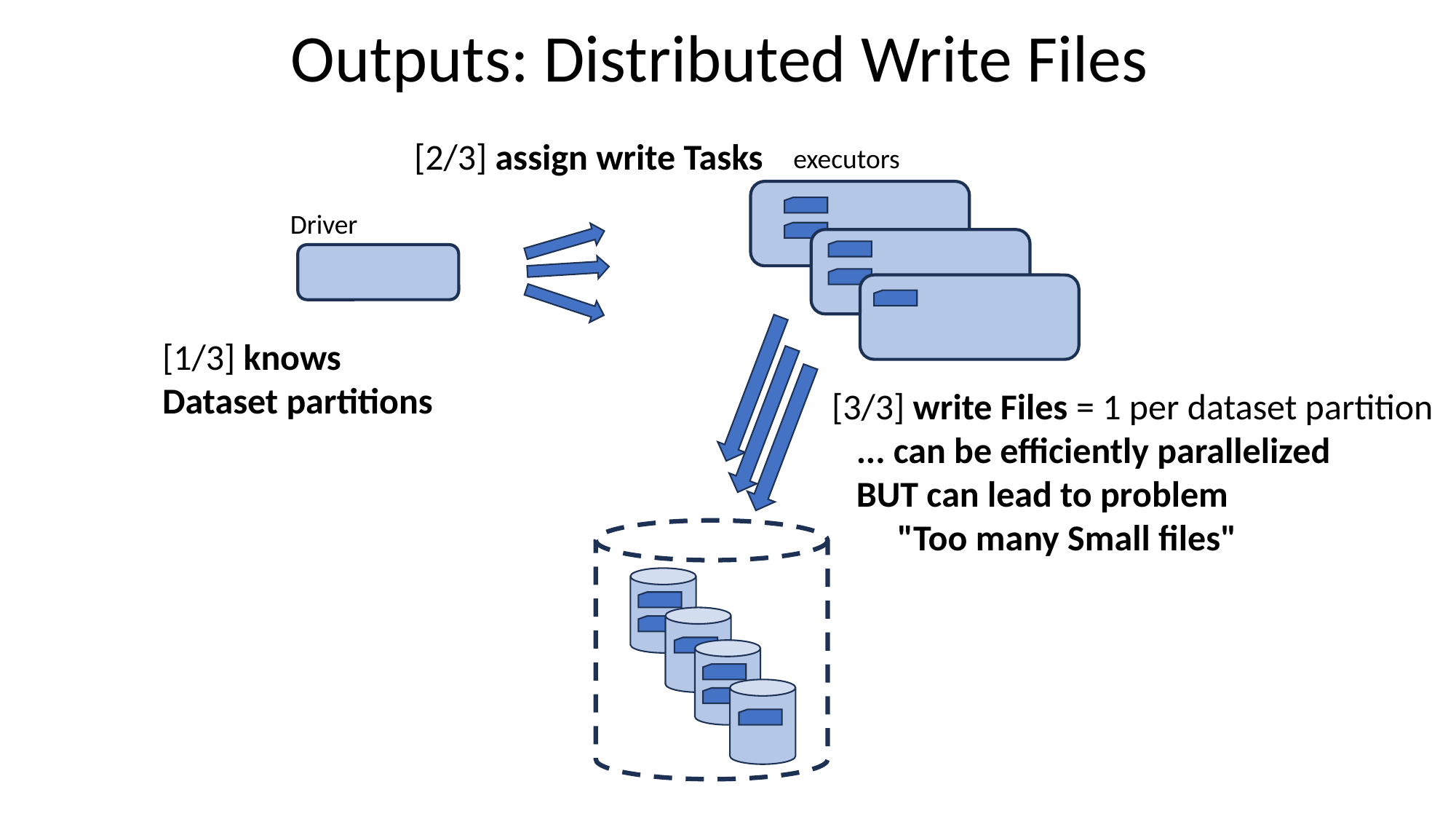

# Outputs: Distributed Write Files
[2/3] assign write Tasks
executors

Driver

[1/3] knows
Dataset partitions

[3/3] write Files = 1 per dataset partition
   ... can be efficiently parallelized
   BUT can lead to problem
        "Too many Small files"